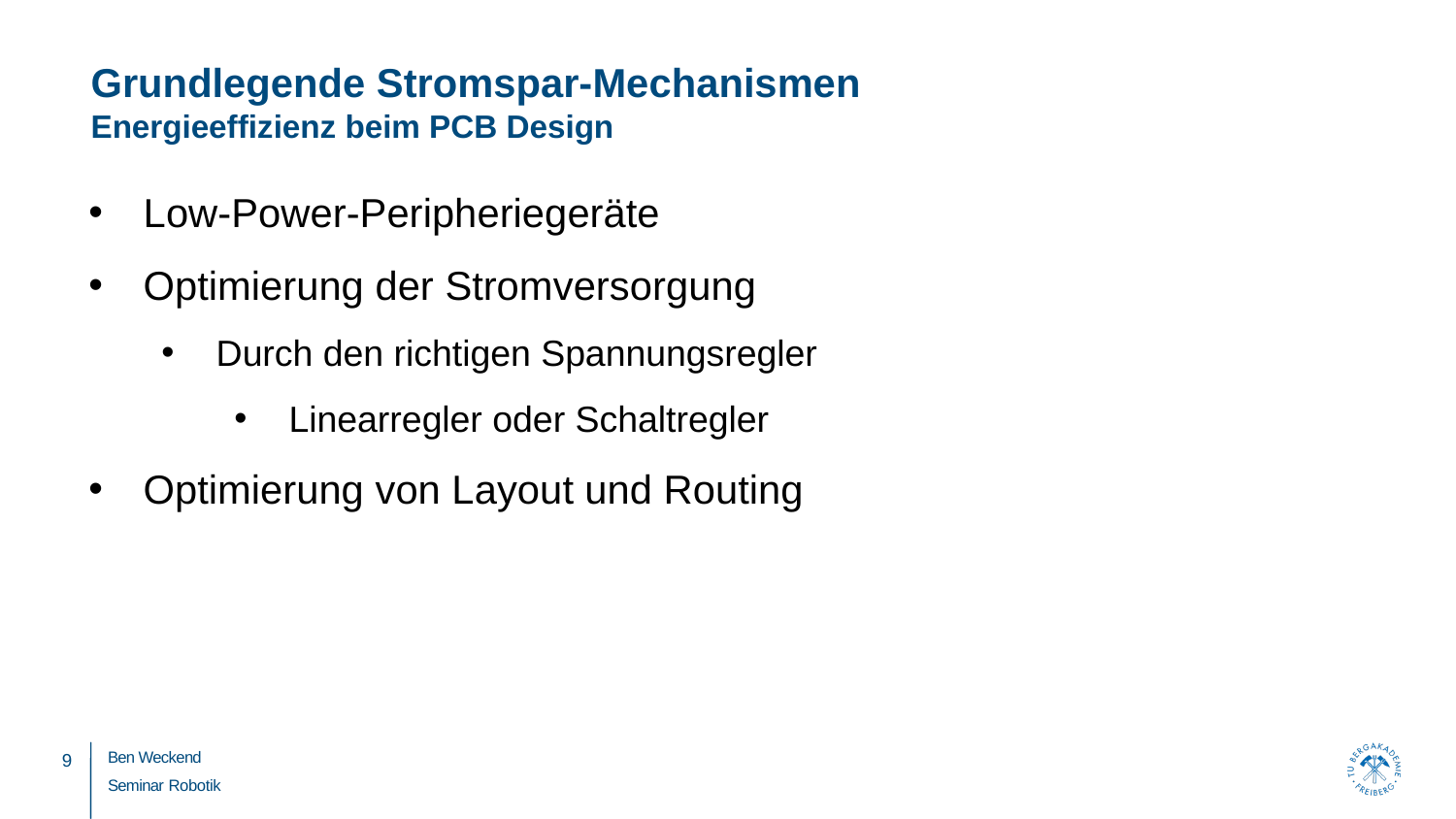

# Grundlegende Stromspar-Mechanismen Energieeffizienz beim PCB Design
Low-Power-Peripheriegeräte
Optimierung der Stromversorgung
Durch den richtigen Spannungsregler
Linearregler oder Schaltregler
Optimierung von Layout und Routing
Ben Weckend
Seminar Robotik
9